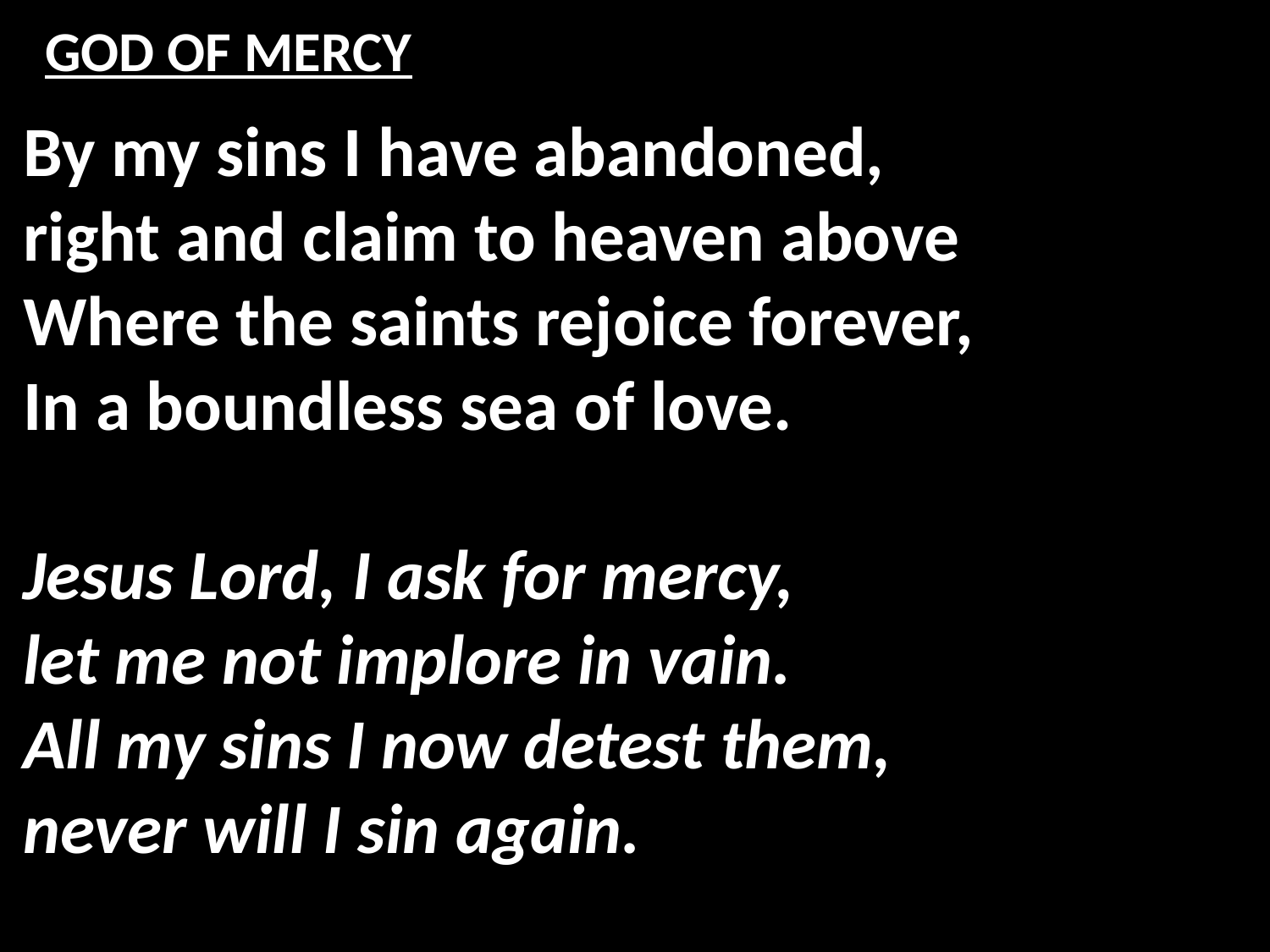

# GOD OF MERCY
By my sins I have abandoned,
right and claim to heaven above
Where the saints rejoice forever,
In a boundless sea of love.

Jesus Lord, I ask for mercy,
let me not implore in vain.
All my sins I now detest them,
never will I sin again.